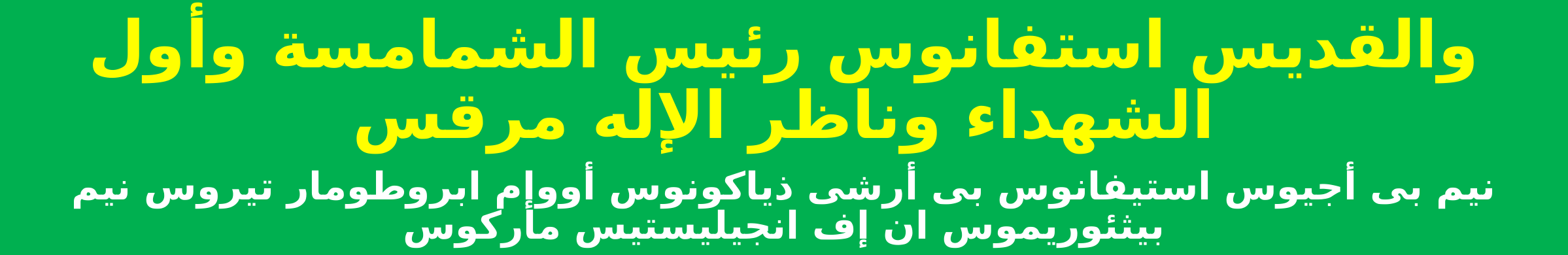

والقديس استفانوس رئيس الشمامسة وأول الشهداء وناظر الإله مرقس
نيم بى أجيوس استيفانوس بى أرشى ذياكونوس أووإم ابروطومار تيروس نيم بيثئوريموس ان إف انجيليستيس ماركوس